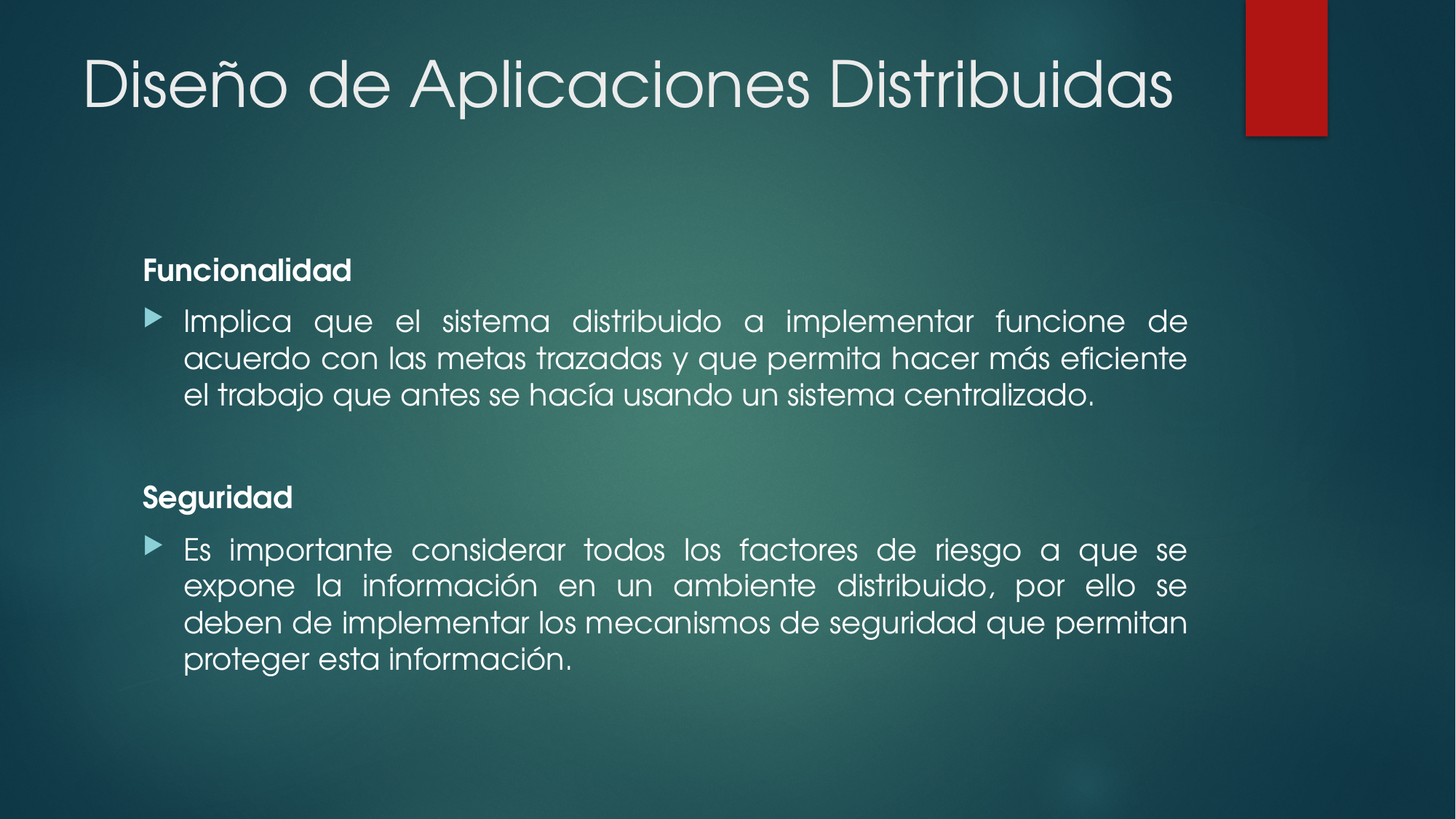

# Diseño de Aplicaciones Distribuidas
Funcionalidad
Implica que el sistema distribuido a implementar funcione de acuerdo con las metas trazadas y que permita hacer más eficiente el trabajo que antes se hacía usando un sistema centralizado.

Seguridad
Es importante considerar todos los factores de riesgo a que se expone la información en un ambiente distribuido, por ello se deben de implementar los mecanismos de seguridad que permitan proteger esta información.